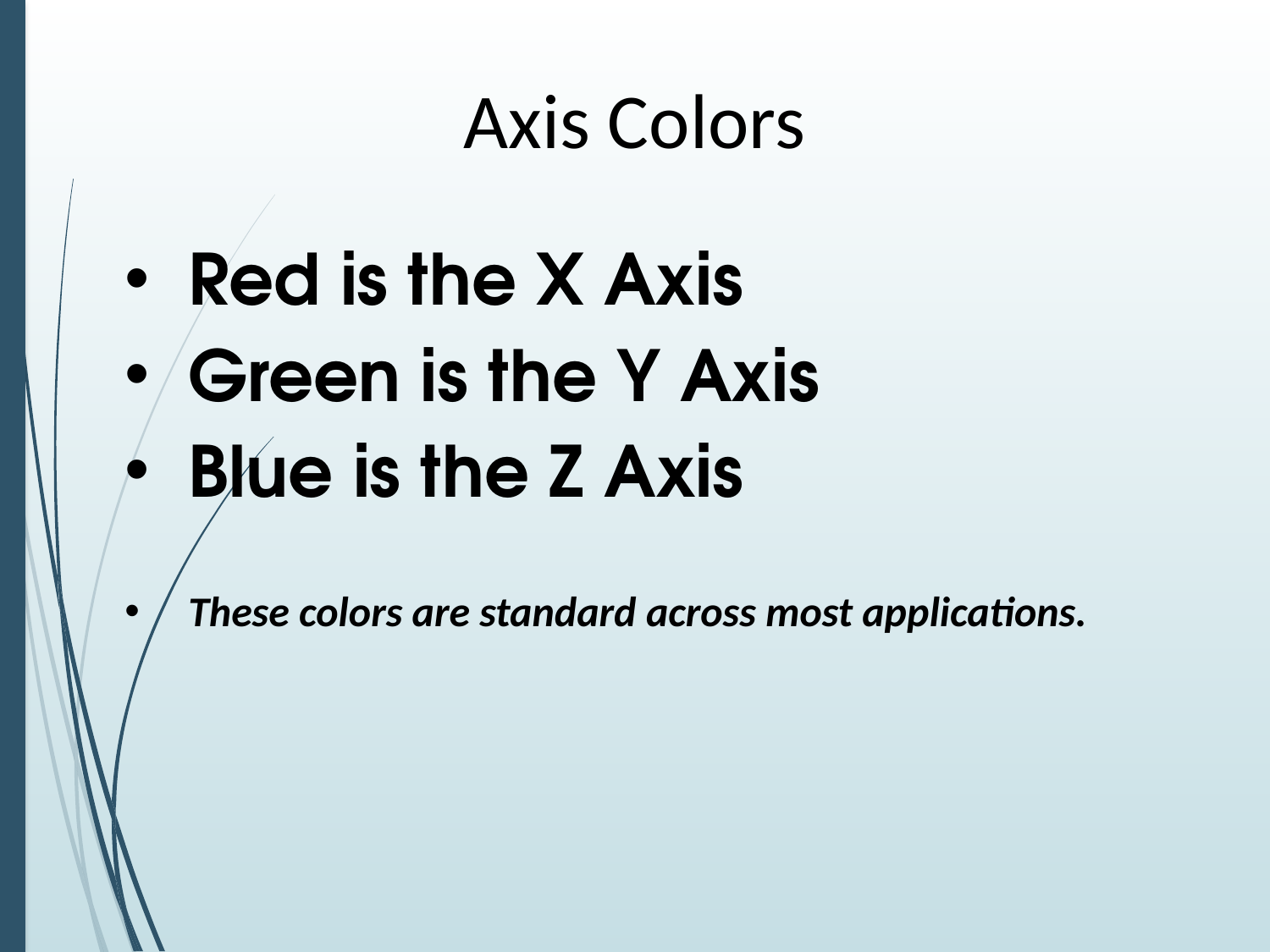

# Axis Colors
Red is the X Axis
Green is the Y Axis
Blue is the Z Axis

These colors are standard across most applications.